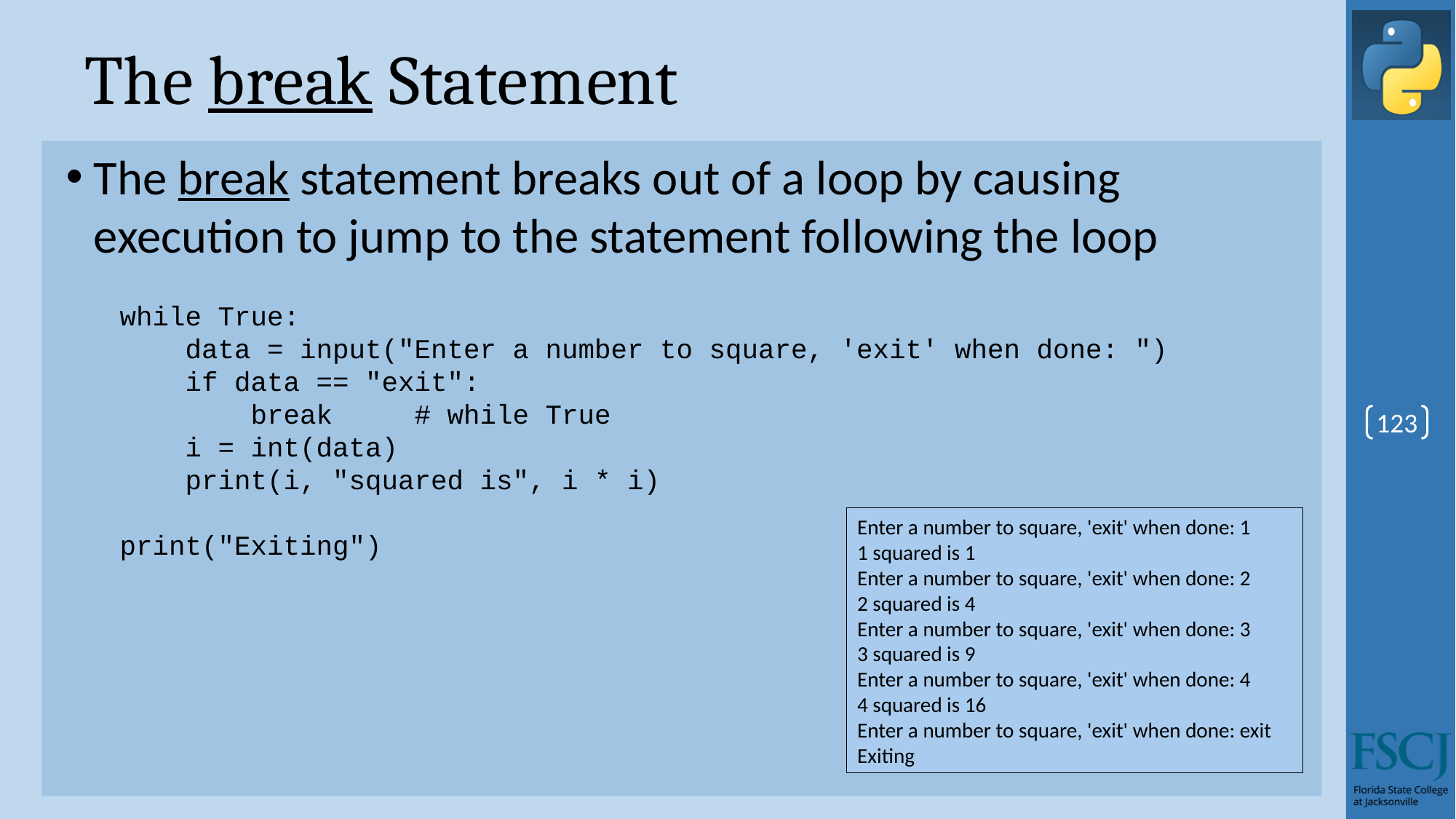

# The break Statement
The break statement breaks out of a loop by causing execution to jump to the statement following the loop
while True:
    data = input("Enter a number to square, 'exit' when done: ")
    if data == "exit":
        break     # while True
    i = int(data)
    print(i, "squared is", i * i)

print("Exiting")
123
Enter a number to square, 'exit' when done: 1
1 squared is 1
Enter a number to square, 'exit' when done: 2
2 squared is 4
Enter a number to square, 'exit' when done: 3
3 squared is 9
Enter a number to square, 'exit' when done: 4
4 squared is 16
Enter a number to square, 'exit' when done: exit
Exiting